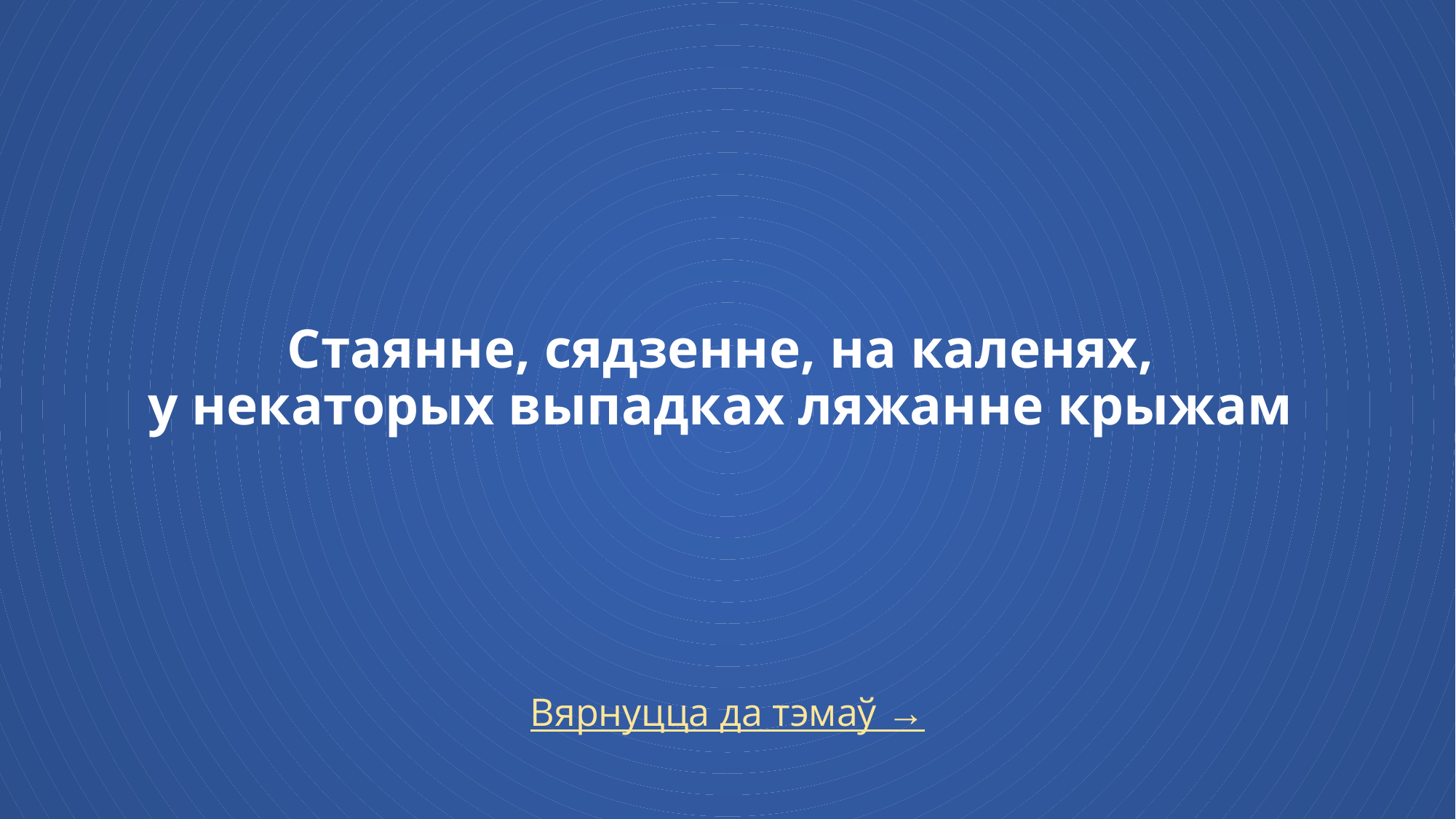

# Стаянне, сядзенне, на каленях, у некаторых выпадках ляжанне крыжам
Вярнуцца да тэмаў →